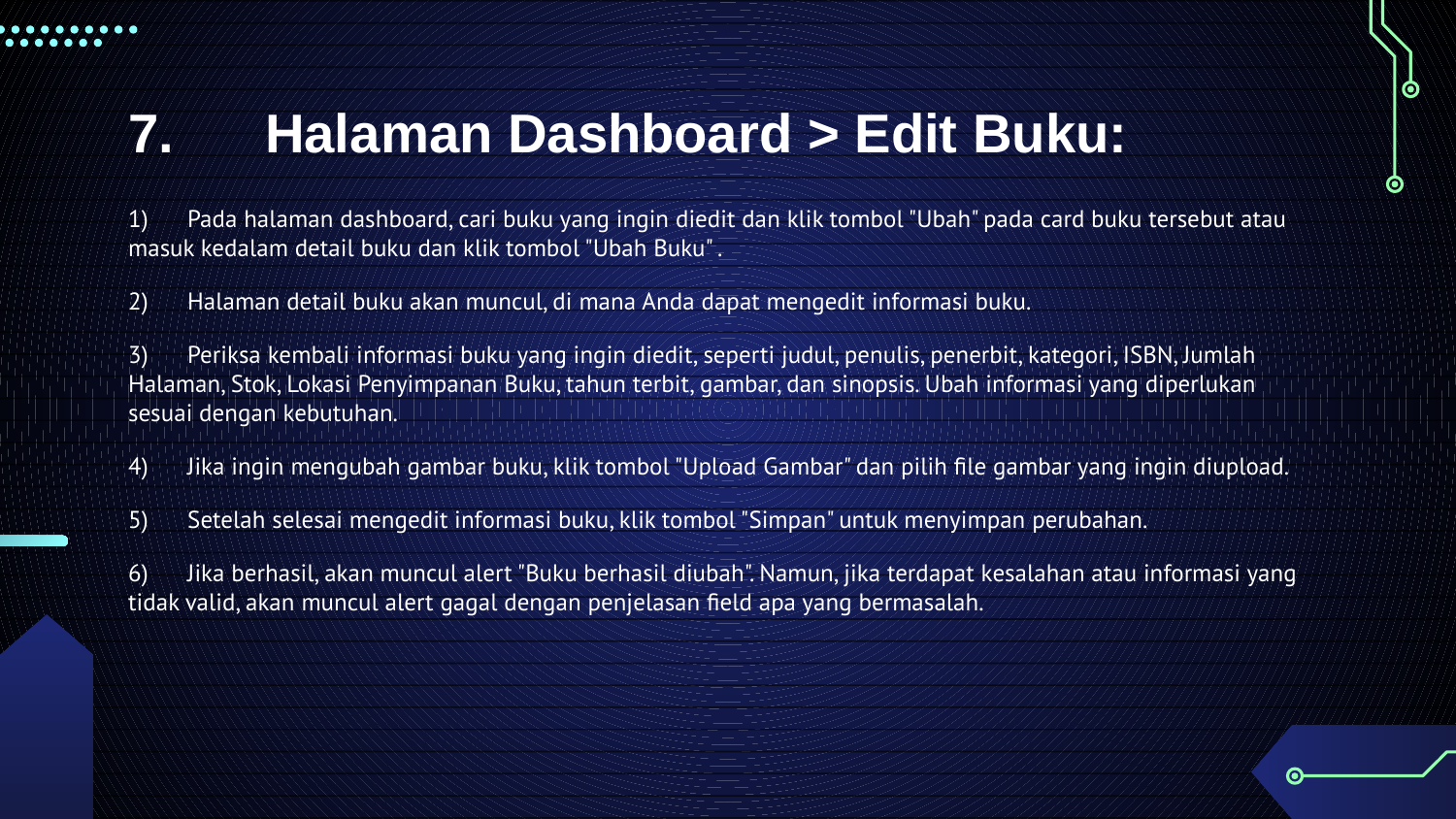

# 7.      Halaman Dashboard > Edit Buku:
1)      Pada halaman dashboard, cari buku yang ingin diedit dan klik tombol "Ubah" pada card buku tersebut atau masuk kedalam detail buku dan klik tombol "Ubah Buku" .
2)      Halaman detail buku akan muncul, di mana Anda dapat mengedit informasi buku.
3)      Periksa kembali informasi buku yang ingin diedit, seperti judul, penulis, penerbit, kategori, ISBN, Jumlah Halaman, Stok, Lokasi Penyimpanan Buku, tahun terbit, gambar, dan sinopsis. Ubah informasi yang diperlukan sesuai dengan kebutuhan.
4)      Jika ingin mengubah gambar buku, klik tombol "Upload Gambar" dan pilih file gambar yang ingin diupload.
5)      Setelah selesai mengedit informasi buku, klik tombol "Simpan" untuk menyimpan perubahan.
6)      Jika berhasil, akan muncul alert "Buku berhasil diubah". Namun, jika terdapat kesalahan atau informasi yang tidak valid, akan muncul alert gagal dengan penjelasan field apa yang bermasalah.